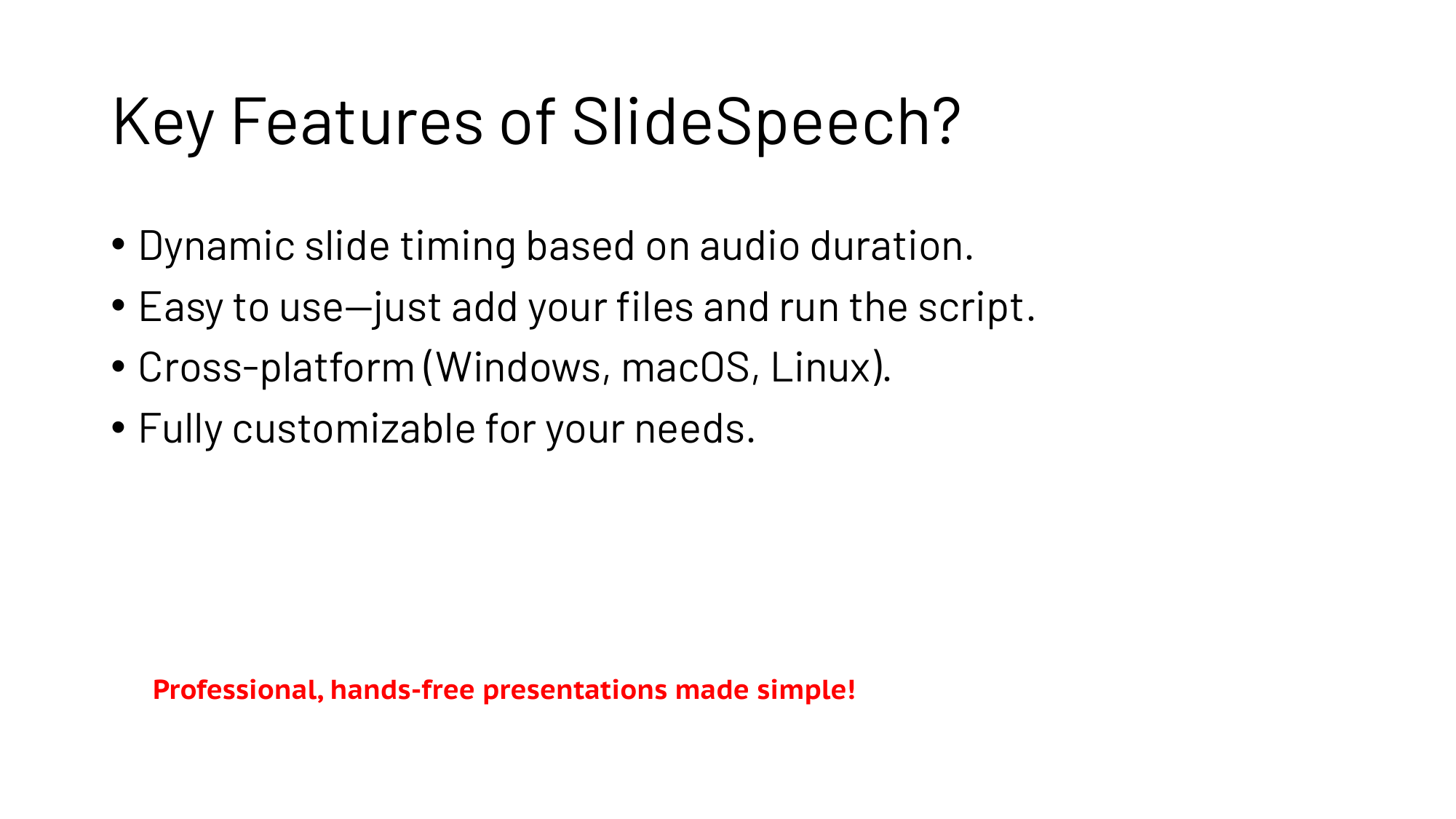

# Key Features of SlideSpeech?
Dynamic slide timing based on audio duration.
Easy to use—just add your files and run the script.
Cross-platform (Windows, macOS, Linux).
Fully customizable for your needs.
Professional, hands-free presentations made simple!